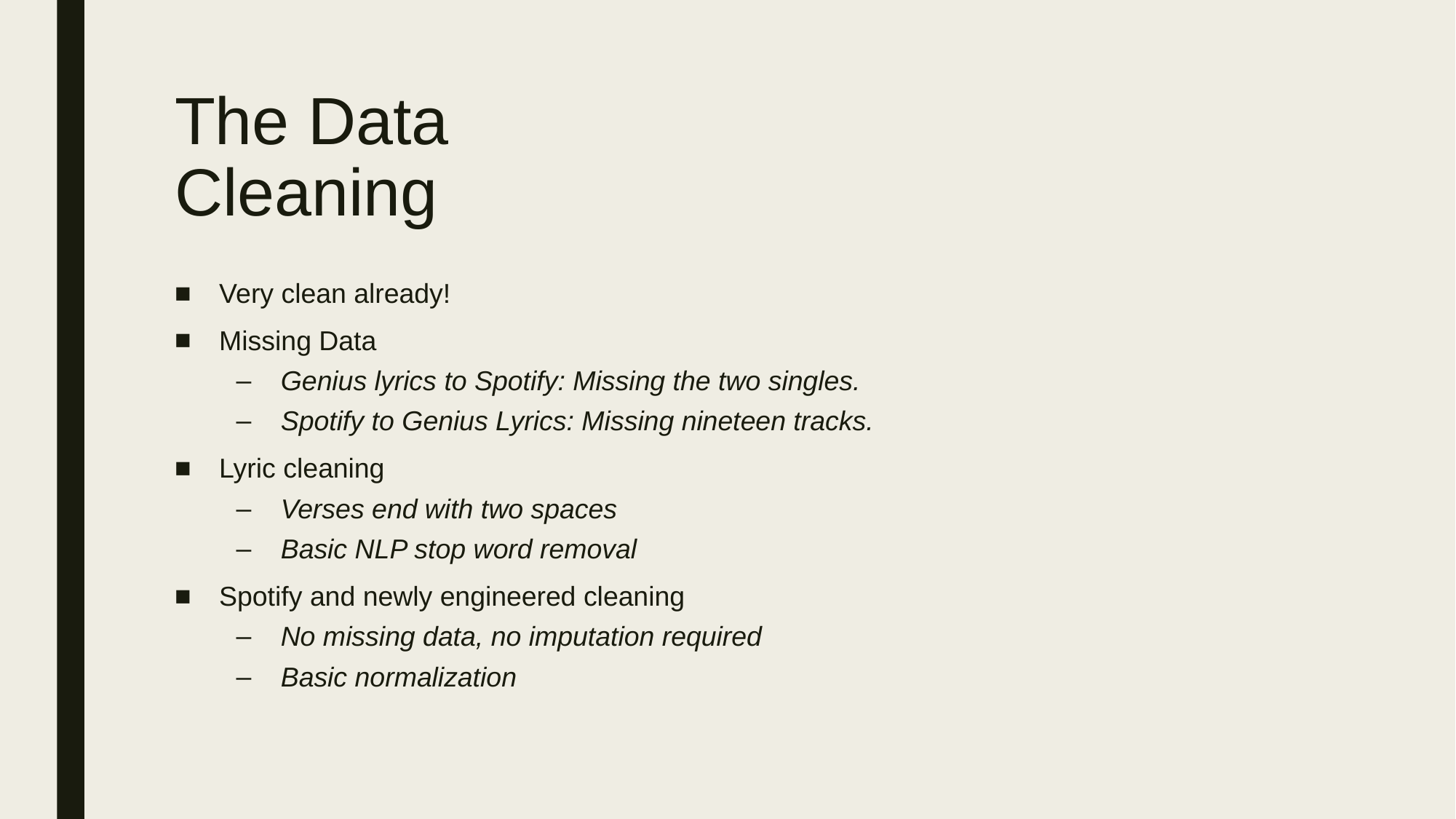

# The Data Cleaning
Very clean already!
Missing Data
Genius lyrics to Spotify: Missing the two singles.
Spotify to Genius Lyrics: Missing nineteen tracks.
Lyric cleaning
Verses end with two spaces
Basic NLP stop word removal
Spotify and newly engineered cleaning
No missing data, no imputation required
Basic normalization